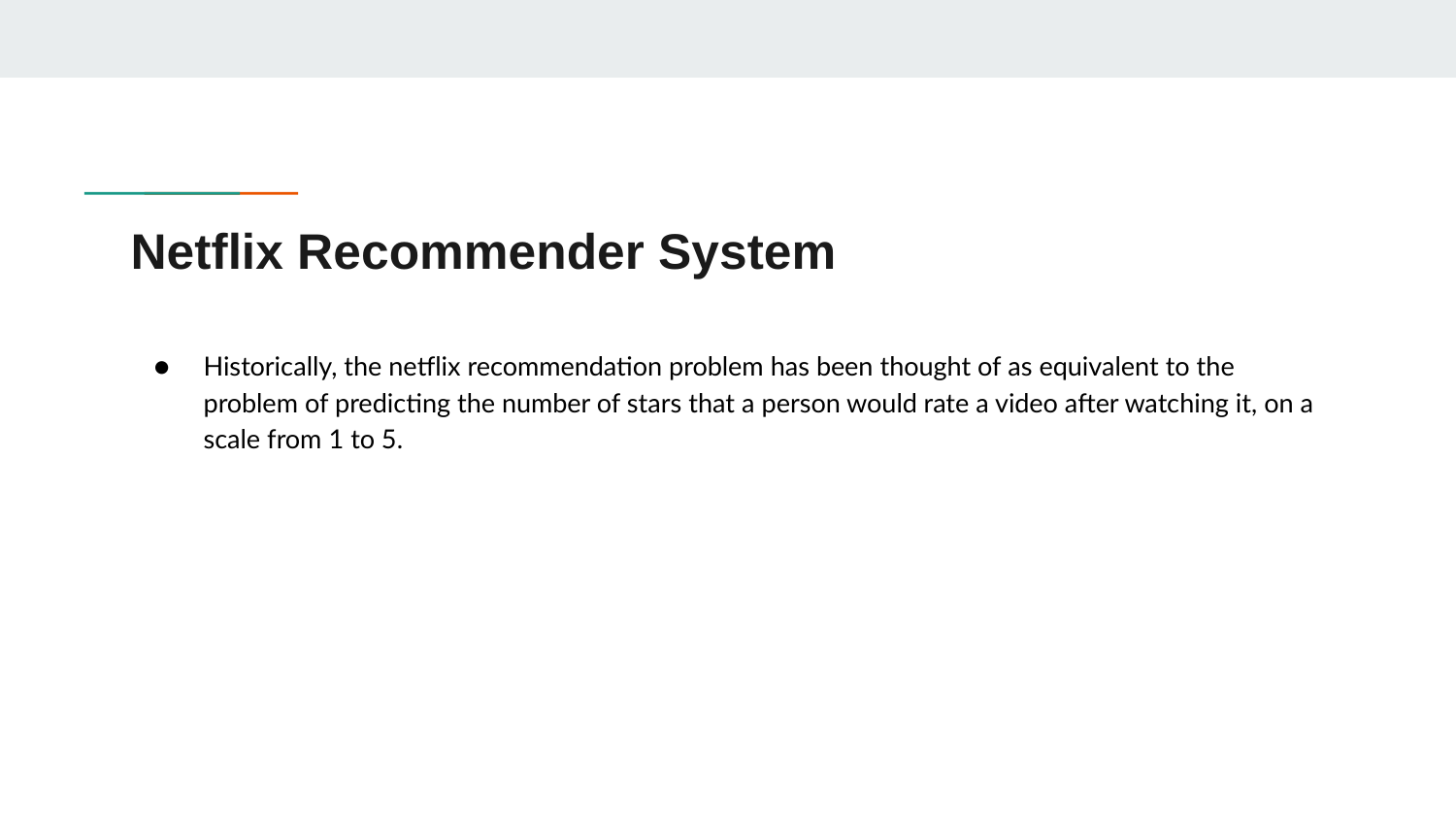

# Netflix Recommender System
Historically, the netflix recommendation problem has been thought of as equivalent to the problem of predicting the number of stars that a person would rate a video after watching it, on a scale from 1 to 5.